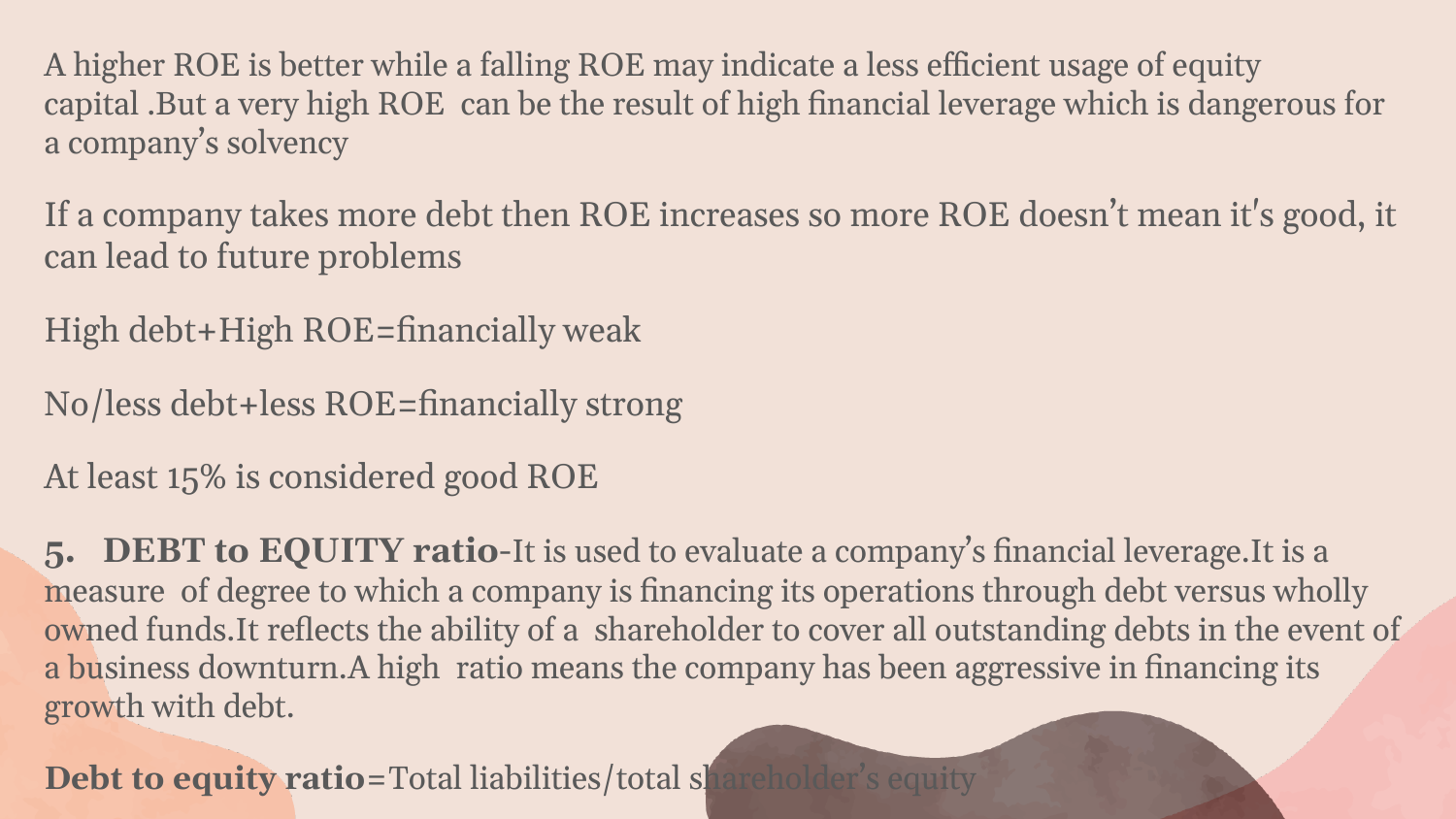

A higher ROE is better while a falling ROE may indicate a less efficient usage of equity capital .But a very high ROE  can be the result of high financial leverage which is dangerous for a company’s solvency
If a company takes more debt then ROE increases so more ROE doesn’t mean it's good, it can lead to future problems
High debt+High ROE=financially weak
No/less debt+less ROE=financially strong
At least 15% is considered good ROE
5.   DEBT to EQUITY ratio-It is used to evaluate a company’s financial leverage.It is a measure  of degree to which a company is financing its operations through debt versus wholly owned funds.It reflects the ability of a  shareholder to cover all outstanding debts in the event of a business downturn.A high  ratio means the company has been aggressive in financing its growth with debt.
Debt to equity ratio=Total liabilities/total shareholder’s equity